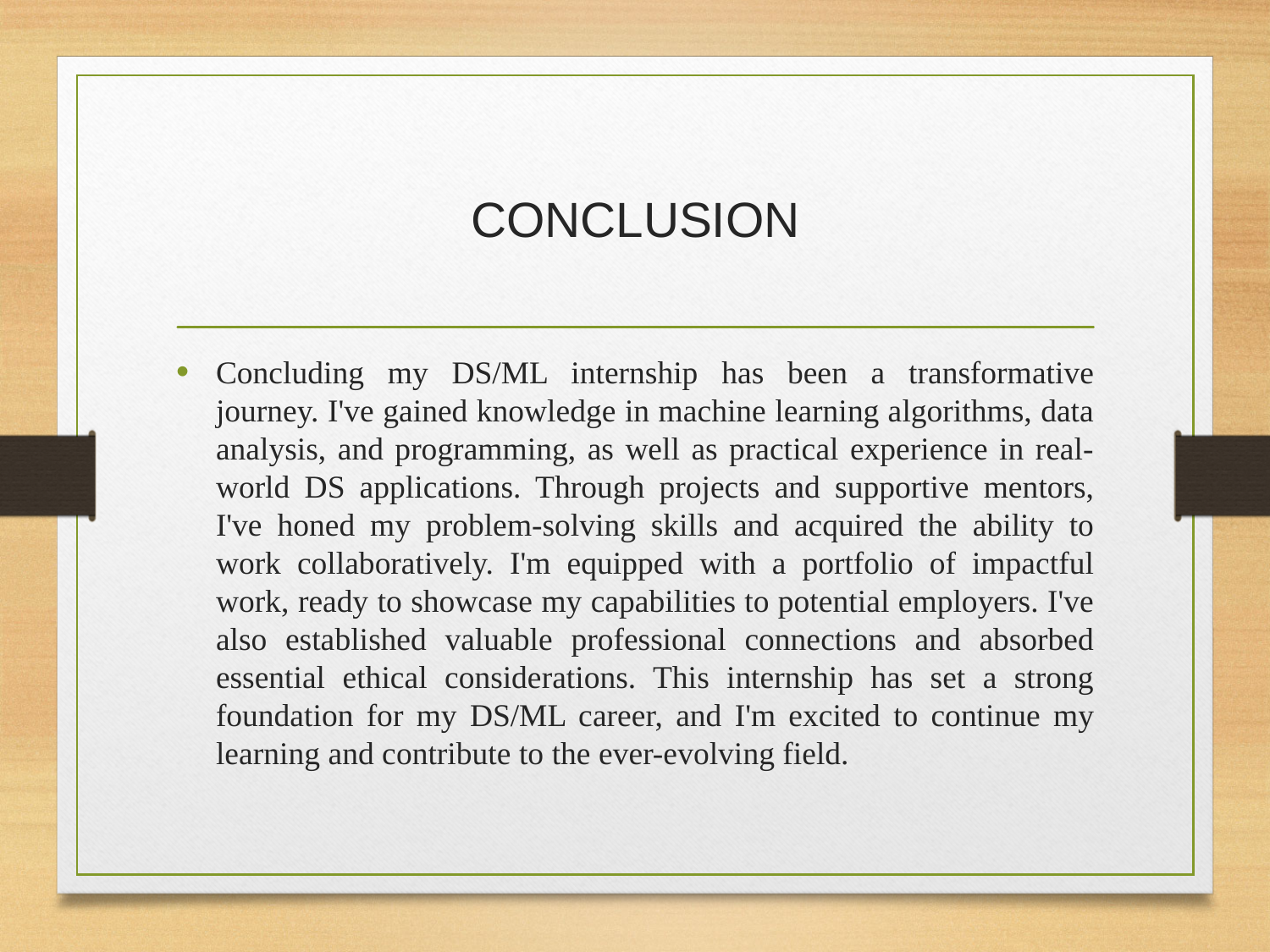

# CONCLUSION
Concluding my DS/ML internship has been a transformative journey. I've gained knowledge in machine learning algorithms, data analysis, and programming, as well as practical experience in real-world DS applications. Through projects and supportive mentors, I've honed my problem-solving skills and acquired the ability to work collaboratively. I'm equipped with a portfolio of impactful work, ready to showcase my capabilities to potential employers. I've also established valuable professional connections and absorbed essential ethical considerations. This internship has set a strong foundation for my DS/ML career, and I'm excited to continue my learning and contribute to the ever-evolving field.